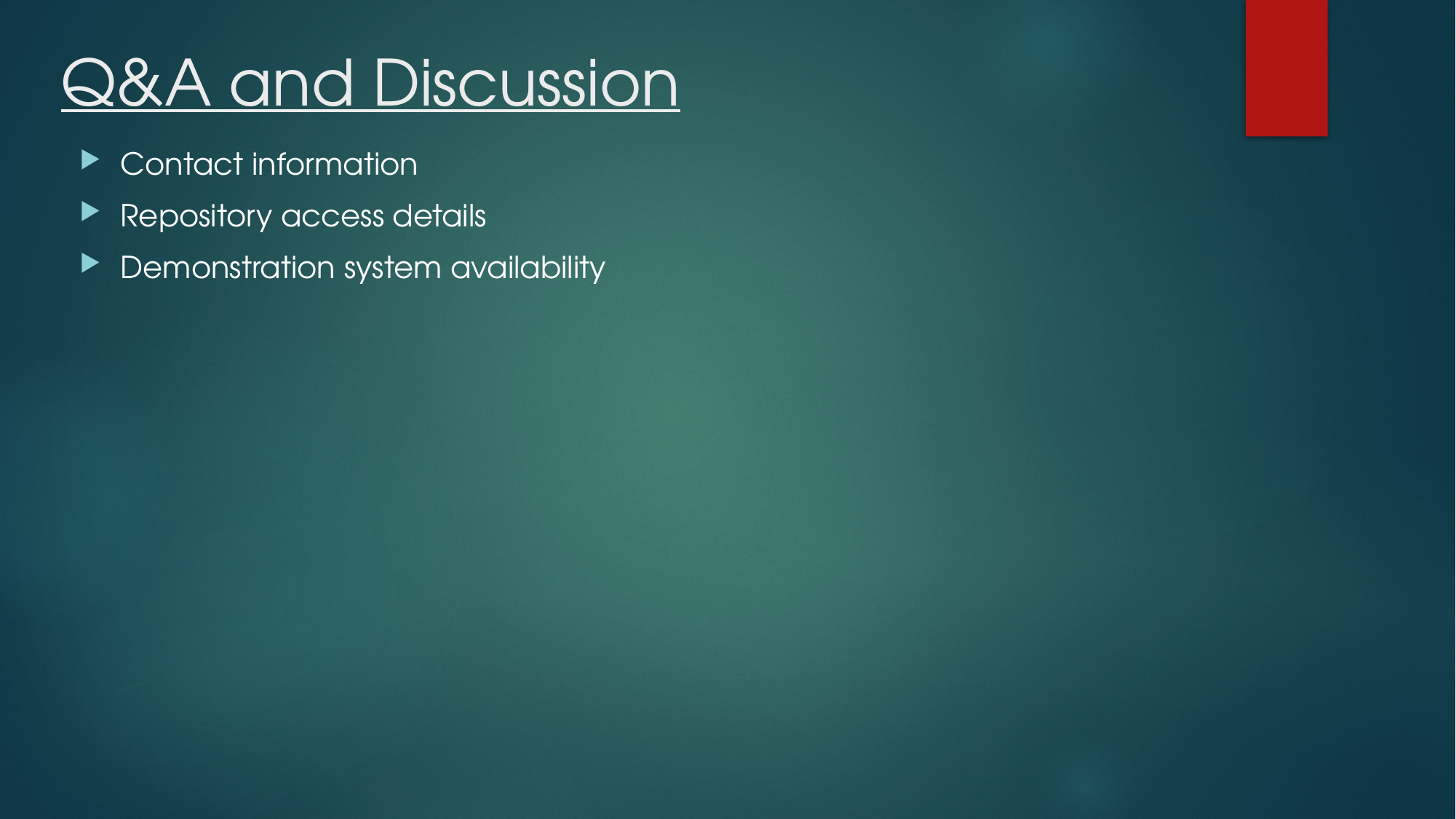

# Q&A and Discussion
Contact information
Repository access details
Demonstration system availability